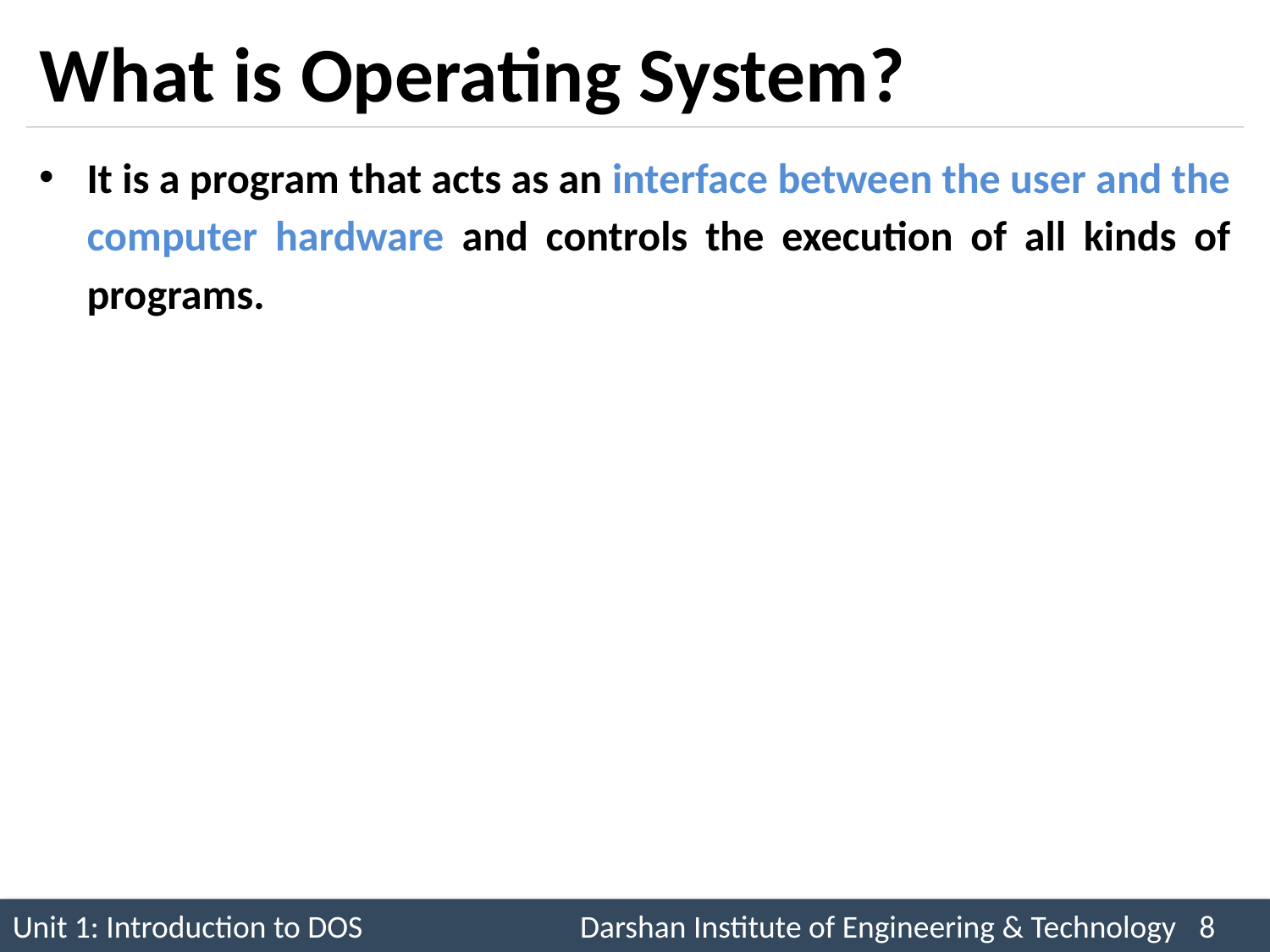

# What is Operating System?
It is a program that acts as an interface between the user and the computer hardware and controls the execution of all kinds of programs.

User
Operating System
Hardware
RAM